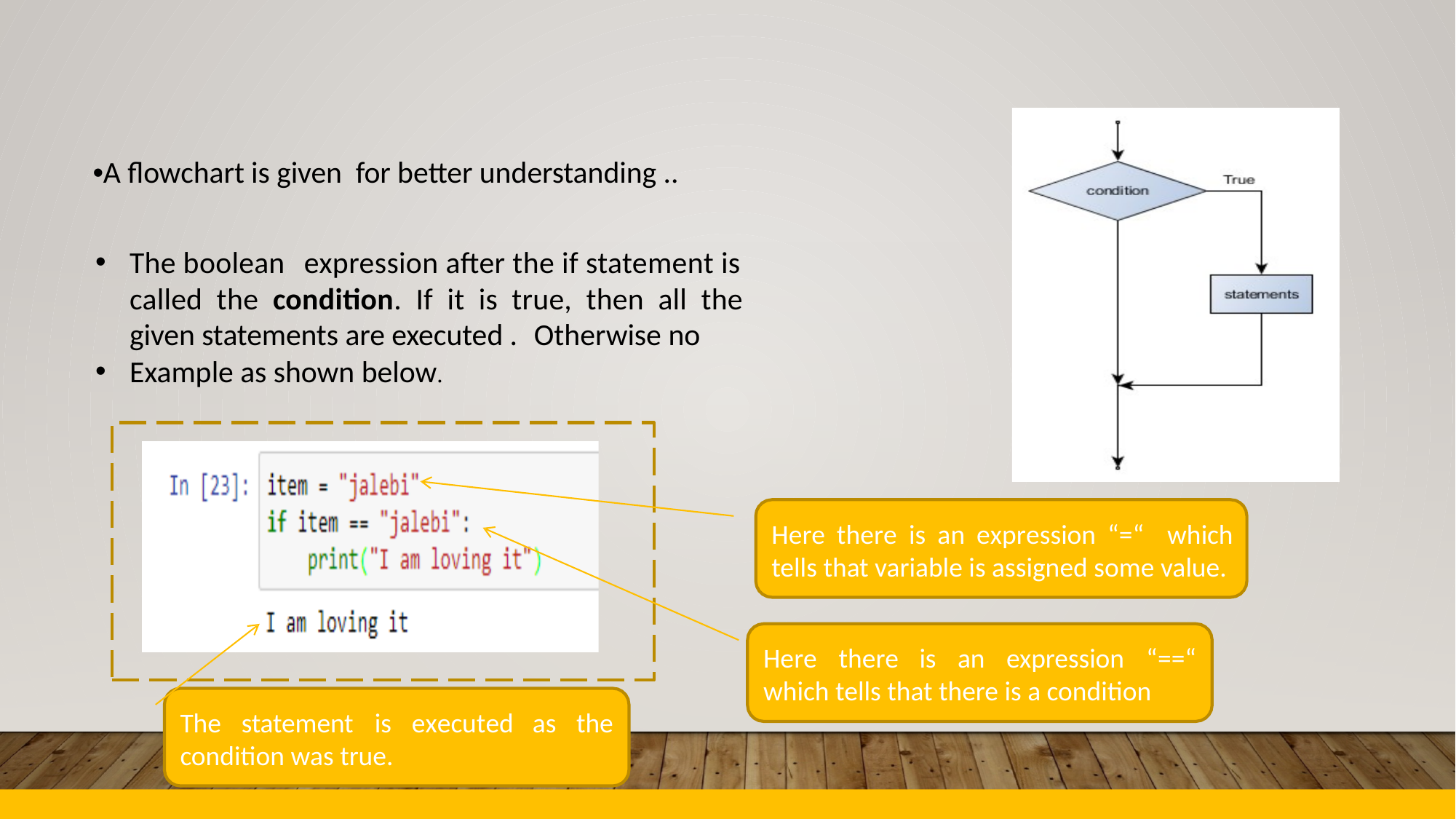

•A flowchart is given  for better understanding ..
•
The boolean
expression after the if statement is
called  the  condition.  If  it  is  true,  then  all  the
given statements are executed .
Example as shown below.
Otherwise no
•

Here there is an expression “=“   which
tells that variable is assigned some value.

Here   there
is
an
expression
“==“
which tells that there is a condition

The
statement
is   executed
as
the
condition was true.